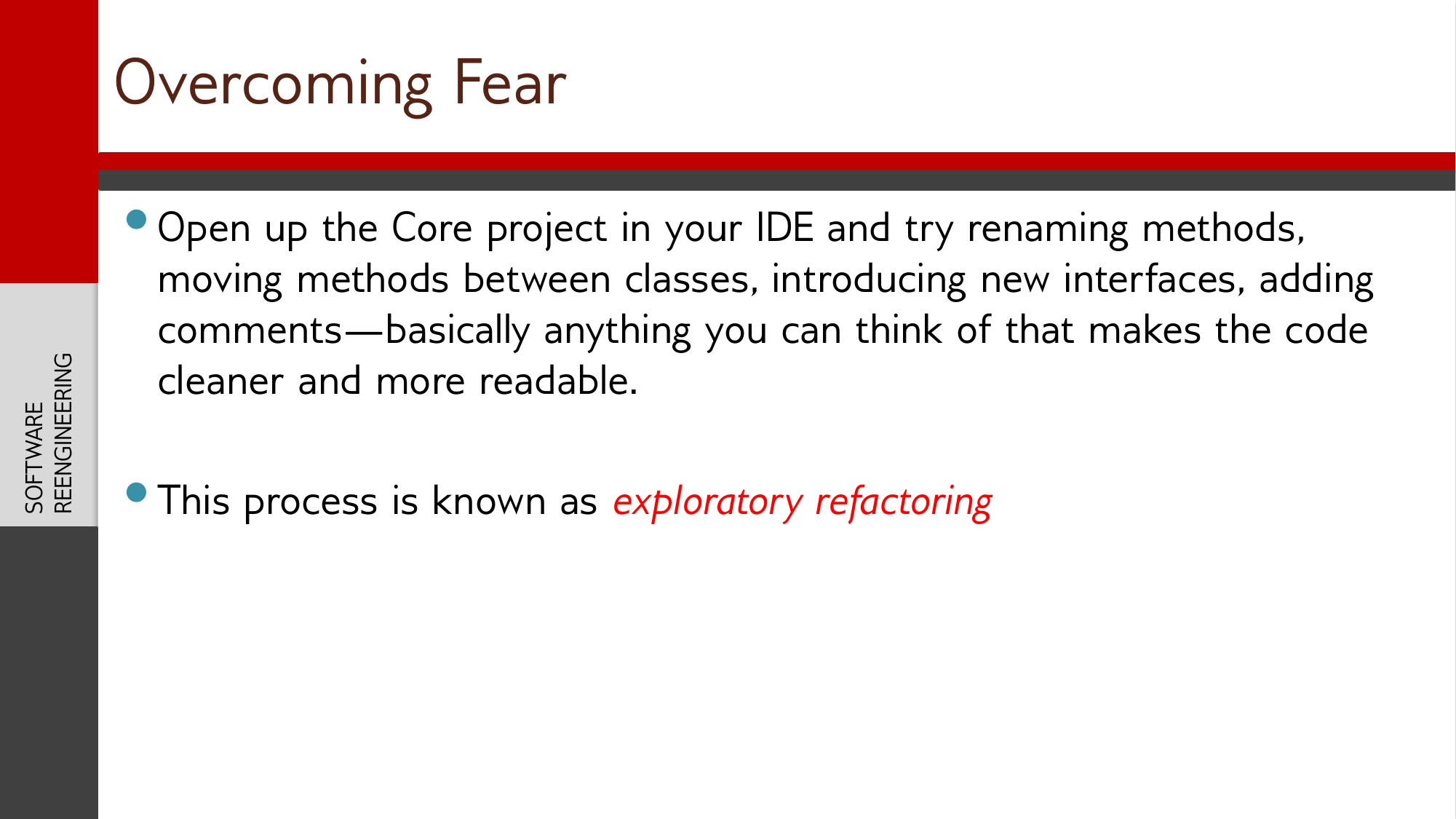

# Overcoming Fear
Open up the Core project in your IDE and try renaming methods, moving methods between classes, introducing new interfaces, adding comments—basically anything you can think of that makes the code cleaner and more readable.

This process is known as exploratory refactoring